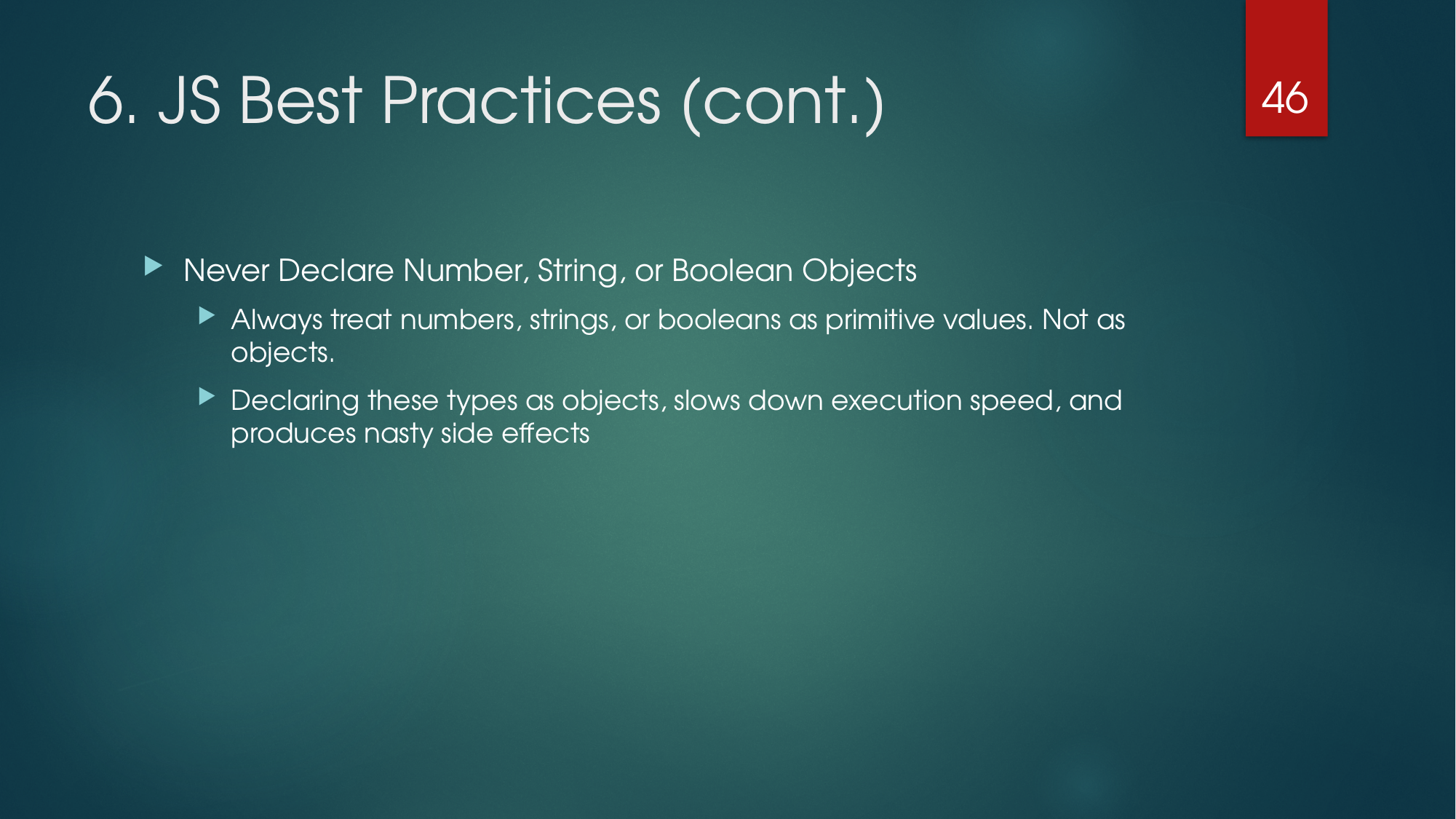

46
# 6. JS Best Practices (cont.)
Never Declare Number, String, or Boolean Objects
Always treat numbers, strings, or booleans as primitive values. Not as objects.
Declaring these types as objects, slows down execution speed, and produces nasty side effects